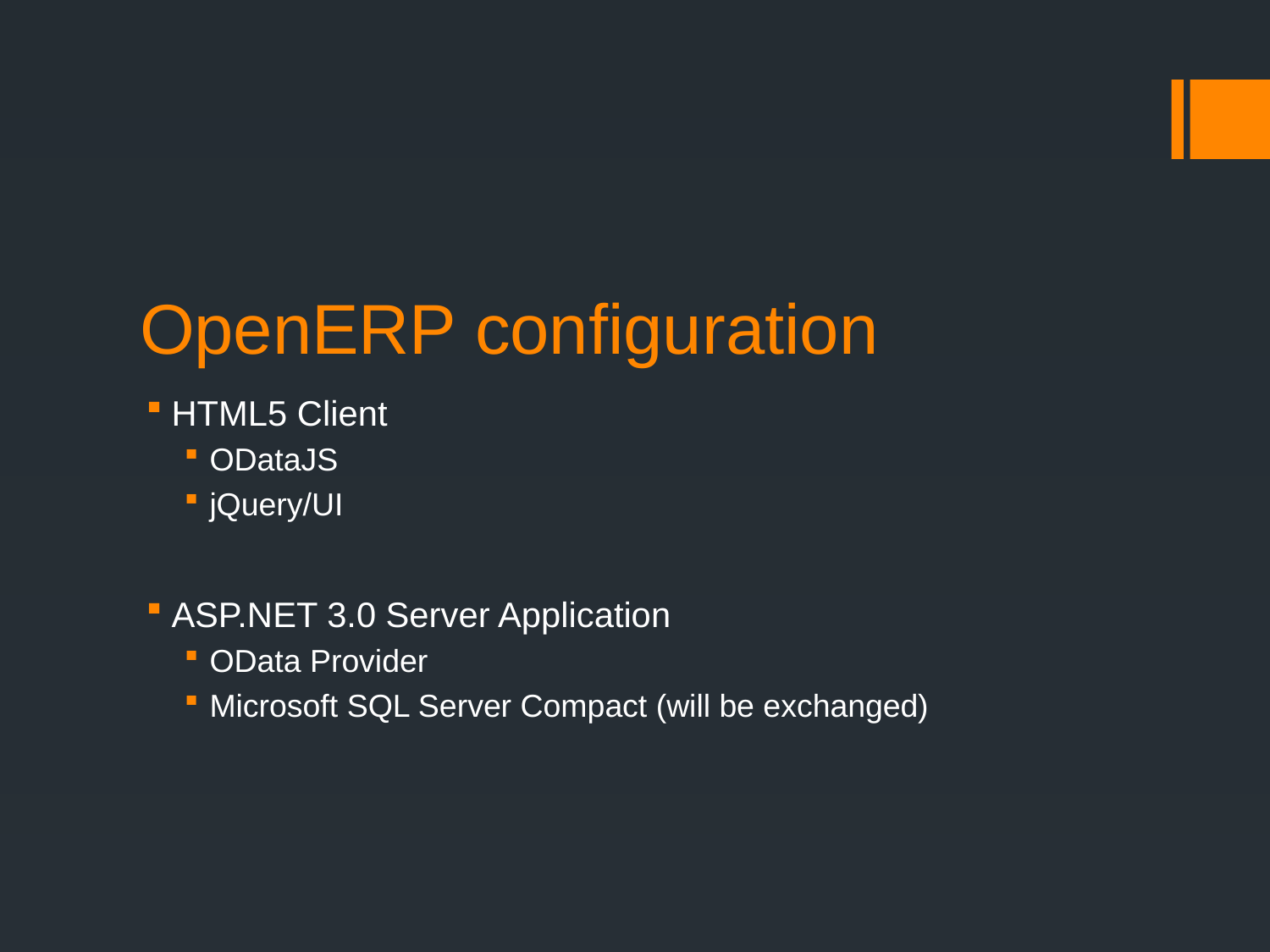

# OpenERP configuration
HTML5 Client
ODataJS
jQuery/UI

ASP.NET 3.0 Server Application
OData Provider
Microsoft SQL Server Compact (will be exchanged)